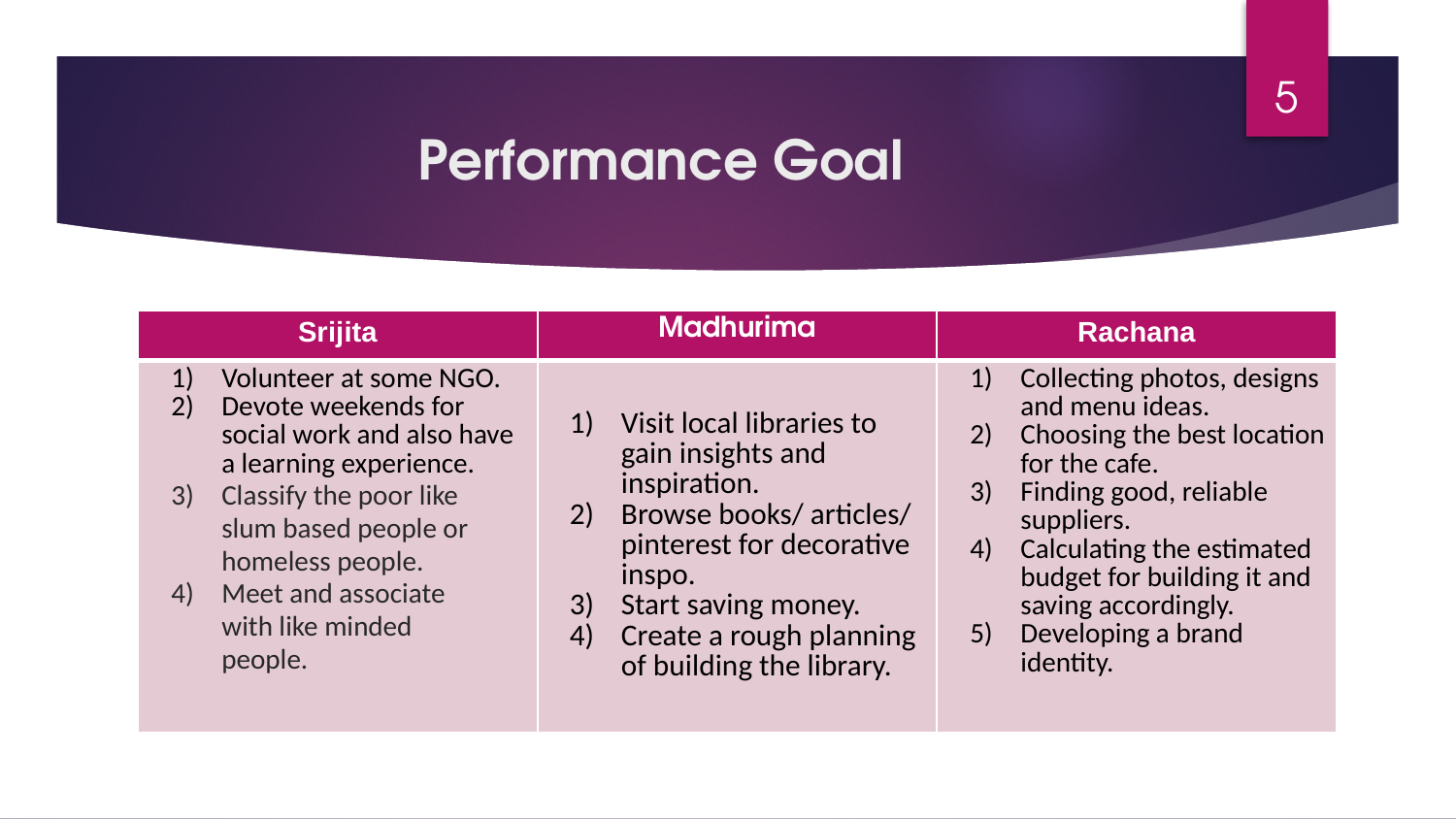

5
# Performance Goal
| Srijita | Madhurima | Rachana |
| --- | --- | --- |
| Volunteer at some NGO. Devote weekends for social work and also have a learning experience. Classify the poor like slum based people or homeless people. Meet and associate with like minded people. | Visit local libraries to gain insights and inspiration. Browse books/ articles/ pinterest for decorative inspo. Start saving money. Create a rough planning of building the library. | Collecting photos, designs and menu ideas. Choosing the best location for the cafe. Finding good, reliable suppliers. Calculating the estimated budget for building it and saving accordingly. Developing a brand identity. |